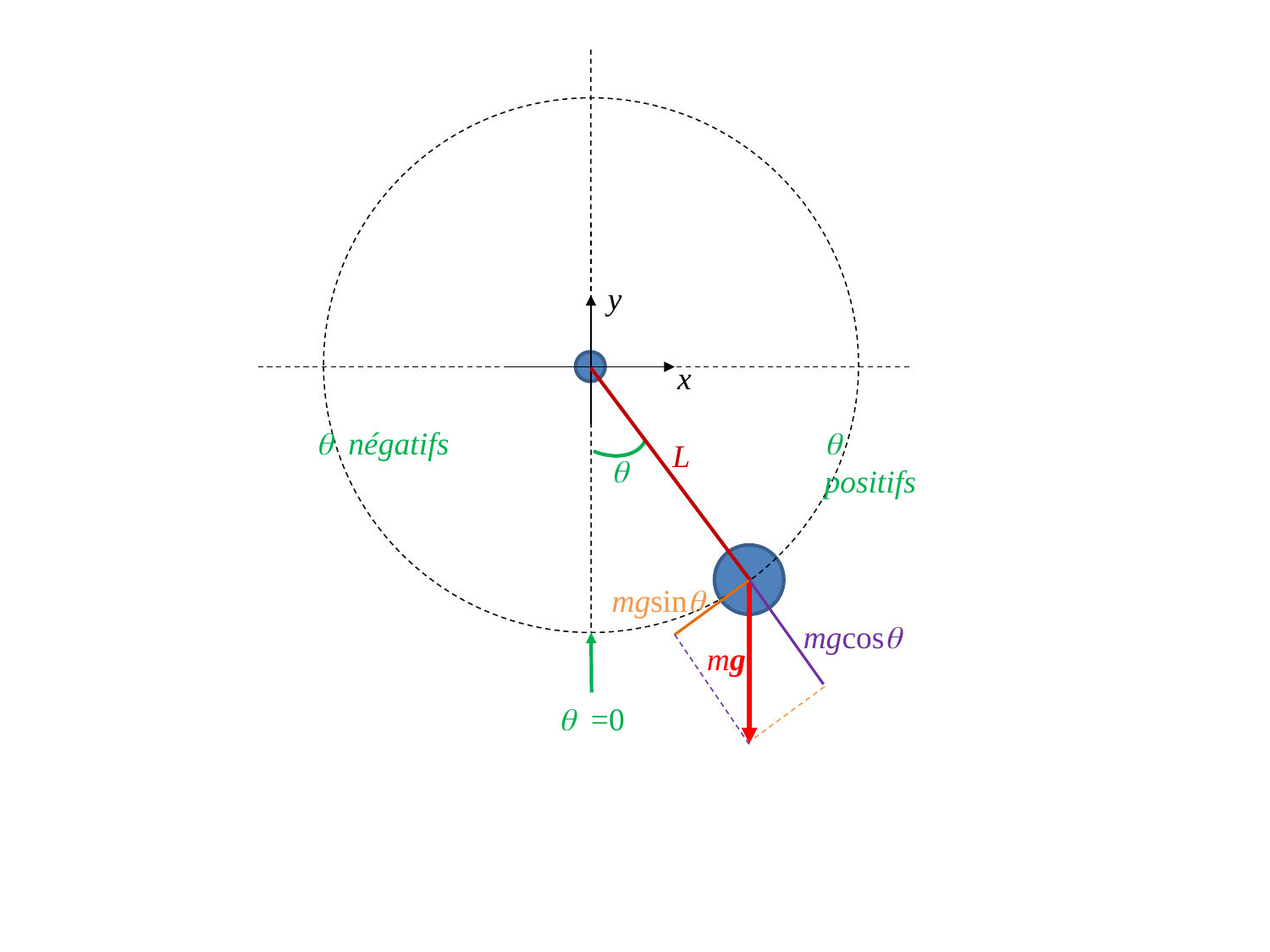

y

x

θ négatifs
θ positifs
L
θ

mgsinθ
mgcosθ
mg
θ =0